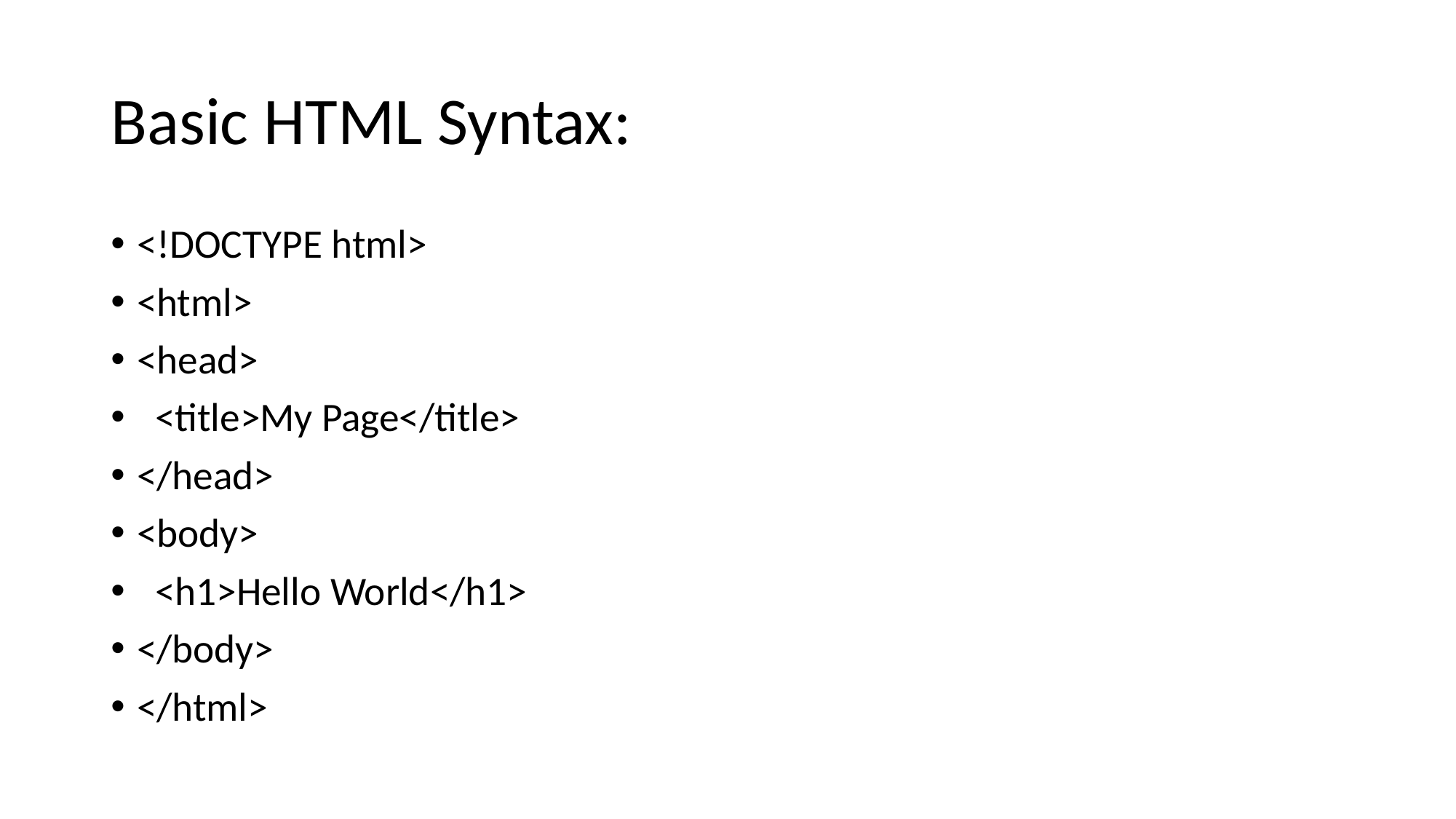

# Basic HTML Syntax:
<!DOCTYPE html>
<html>
<head>
  <title>My Page</title>
</head>
<body>
  <h1>Hello World</h1>
</body>
</html>